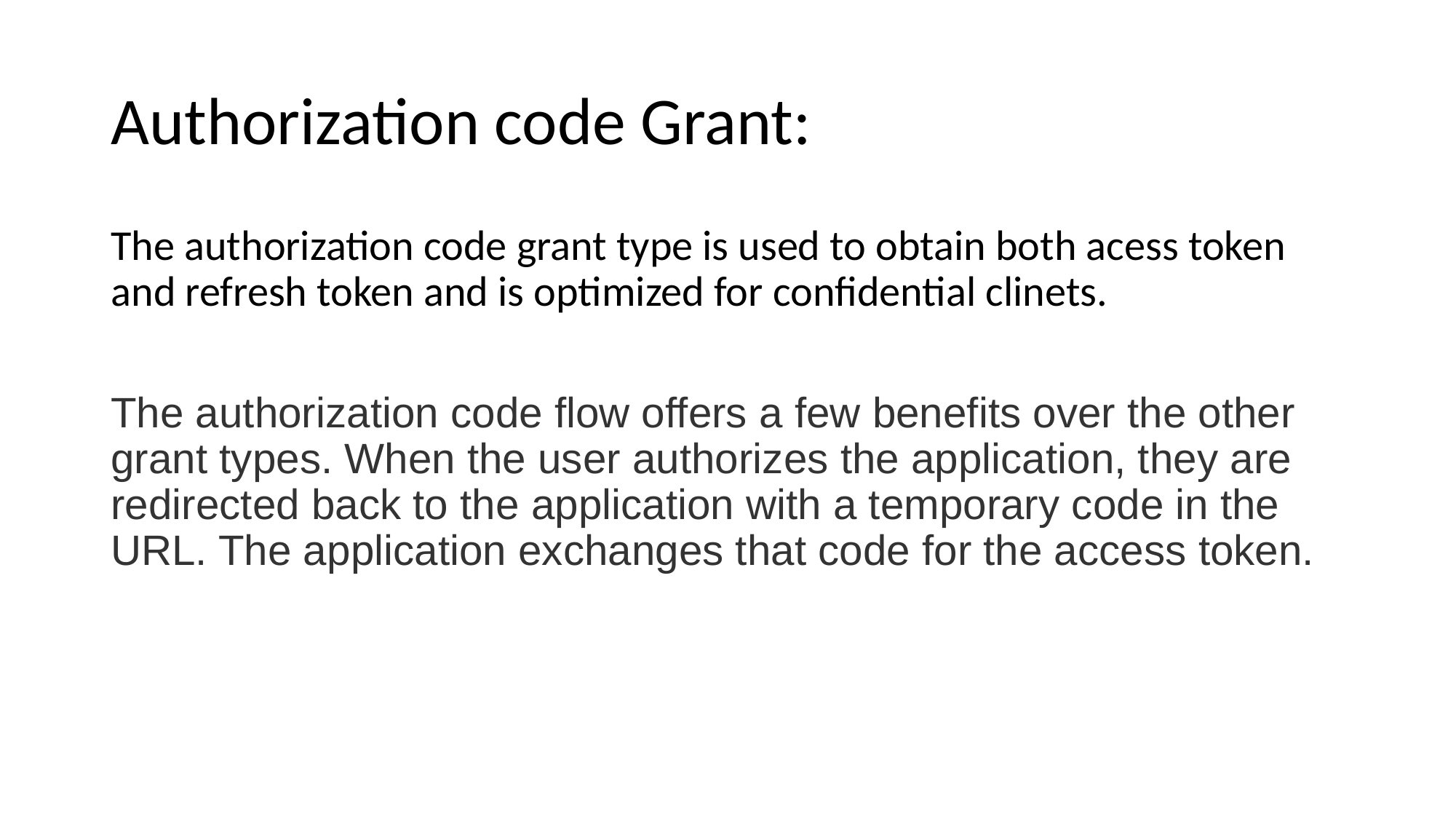

# Authorization code Grant:
The authorization code grant type is used to obtain both acess token and refresh token and is optimized for confidential clinets.

The authorization code flow offers a few benefits over the other grant types. When the user authorizes the application, they are redirected back to the application with a temporary code in the URL. The application exchanges that code for the access token.